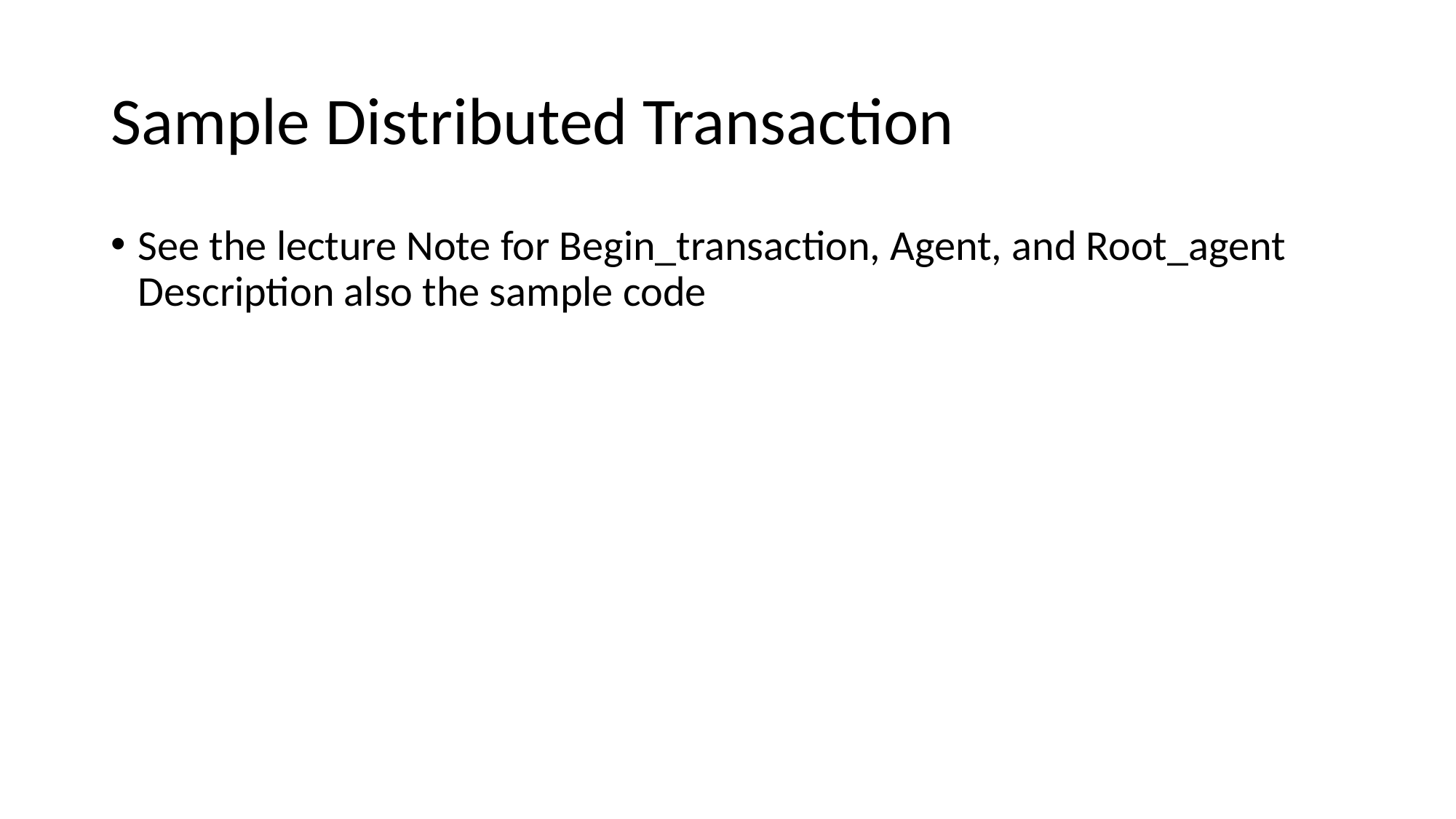

# Sample Distributed Transaction
See the lecture Note for Begin_transaction, Agent, and Root_agent Description also the sample code